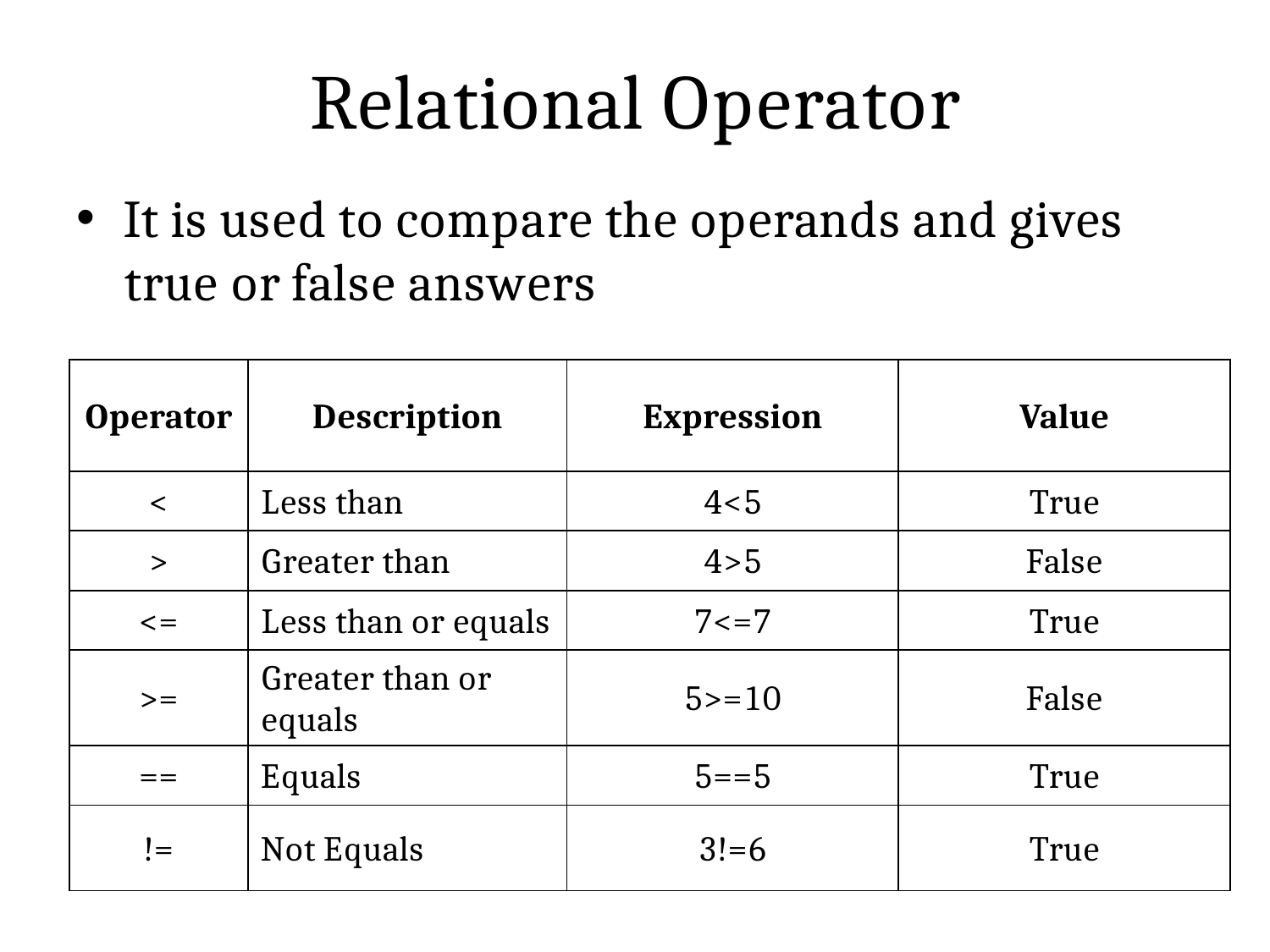

# Relational Operator
It is used to compare the operands and gives true or false answers
| Operator | Description | Expression | Value |
| --- | --- | --- | --- |
| < | Less than | 4<5 | True |
| > | Greater than | 4>5 | False |
| <= | Less than or equals | 7<=7 | True |
| >= | Greater than or equals | 5>=10 | False |
| == | Equals | 5==5 | True |
| != | Not Equals | 3!=6 | True |